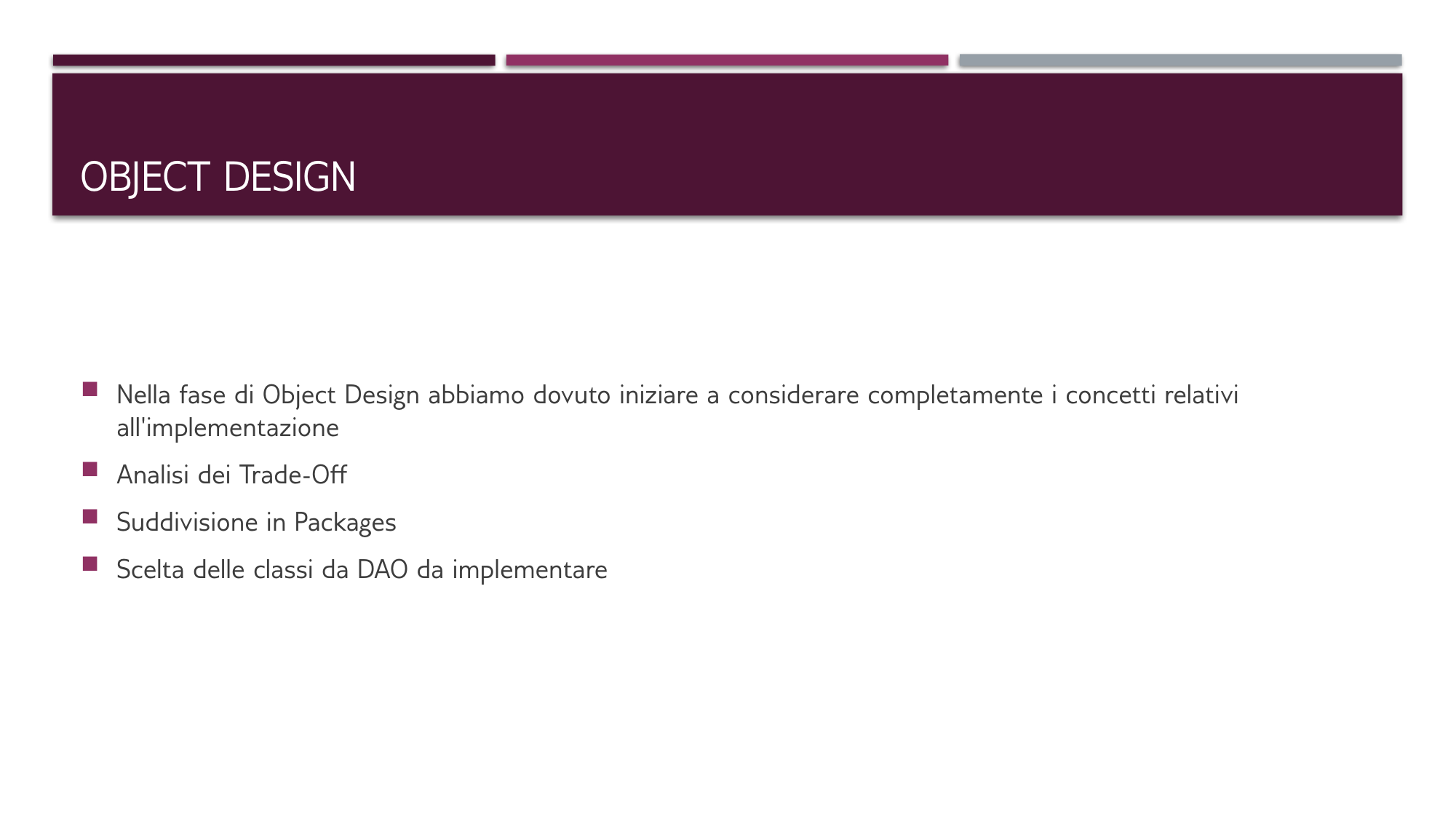

# Object design
Nella fase di Object Design abbiamo dovuto iniziare a considerare completamente i concetti relativi all'implementazione
Analisi dei Trade-Off
Suddivisione in Packages
Scelta delle classi da DAO da implementare